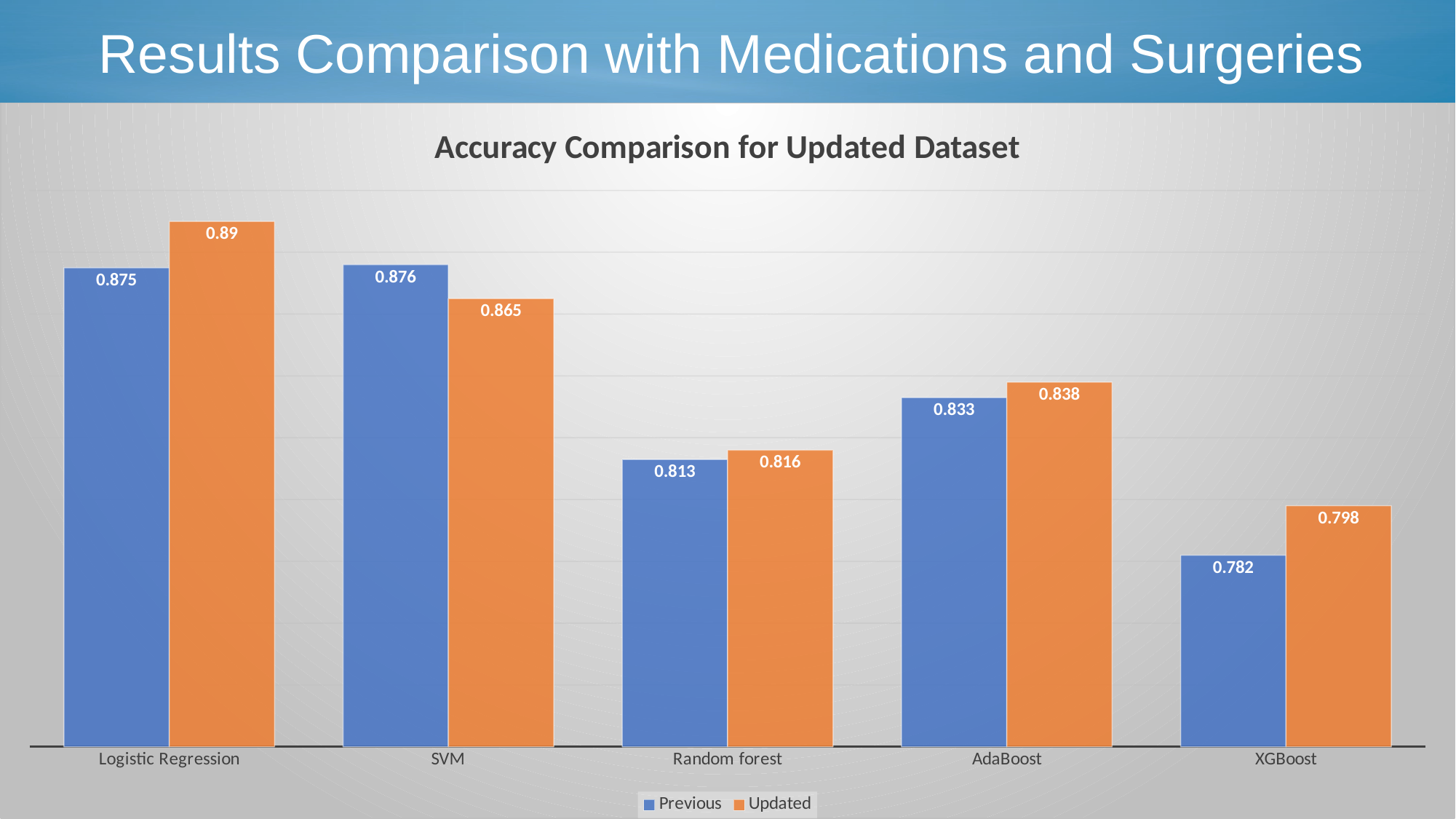

# Results Comparison with Medications and Surgeries

### Chart: Accuracy Comparison for Updated Dataset

| Category | Previous | Updated |
|---|---|---|
| Logistic Regression | 0.875 | 0.89 |
| SVM | 0.876 | 0.865 |
| Random forest | 0.813 | 0.816 |
| AdaBoost | 0.833 | 0.838 |
| XGBoost | 0.782 | 0.798 |
14
8/10/2023